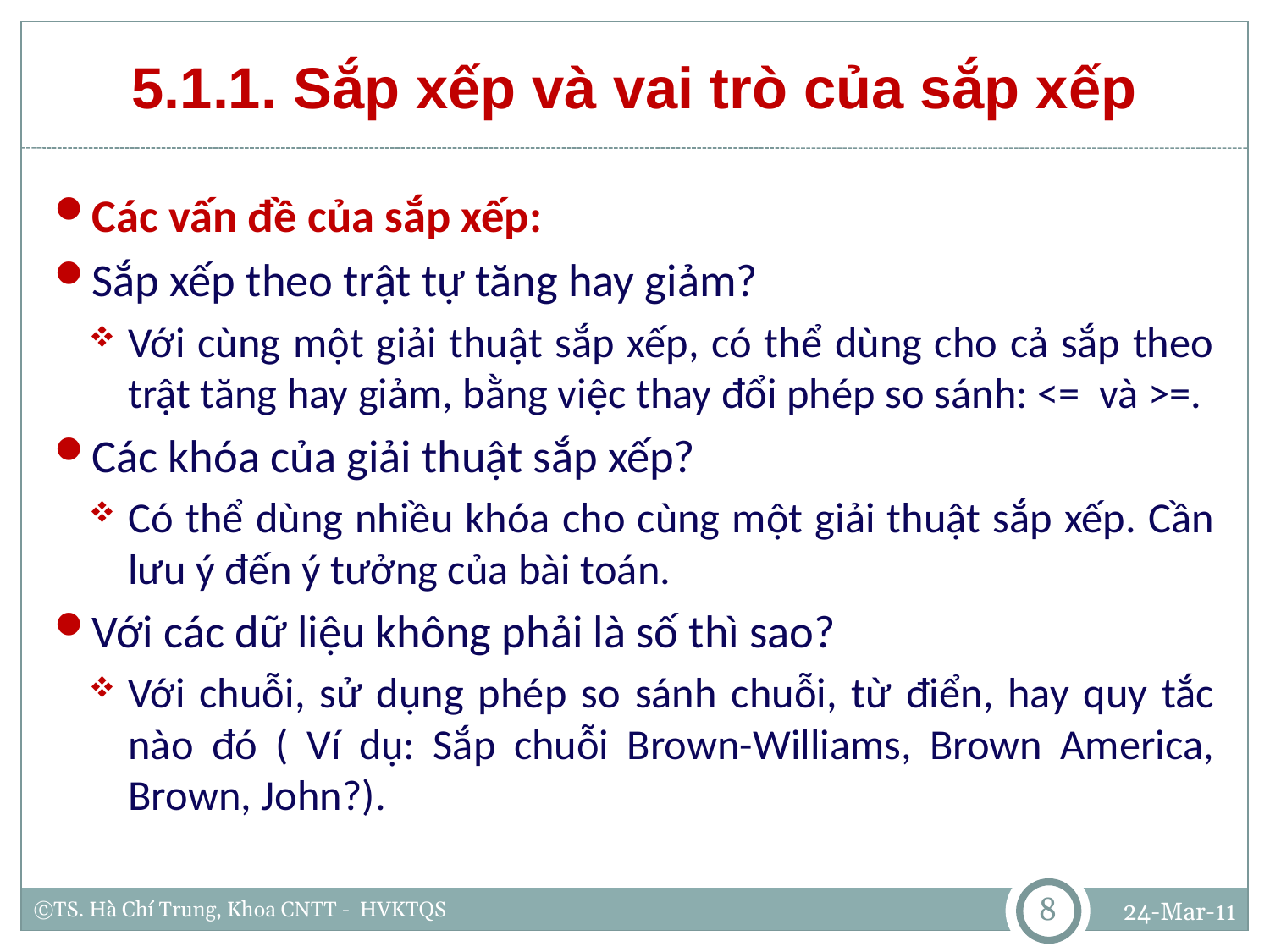

# 5.1.1. Sắp xếp và vai trò của sắp xếp
Các vấn đề của sắp xếp:
Sắp xếp theo trật tự tăng hay giảm?
Với cùng một giải thuật sắp xếp, có thể dùng cho cả sắp theo trật tăng hay giảm, bằng việc thay đổi phép so sánh: <=  và >=.
Các khóa của giải thuật sắp xếp?
Có thể dùng nhiều khóa cho cùng một giải thuật sắp xếp. Cần lưu ý đến ý tưởng của bài toán.
Với các dữ liệu không phải là số thì sao?
Với chuỗi, sử dụng phép so sánh chuỗi, từ điển, hay quy tắc nào đó ( Ví dụ: Sắp chuỗi Brown-Williams, Brown America, Brown, John?).
8
24-Mar-11
©TS. Hà Chí Trung, Khoa CNTT -  HVKTQS